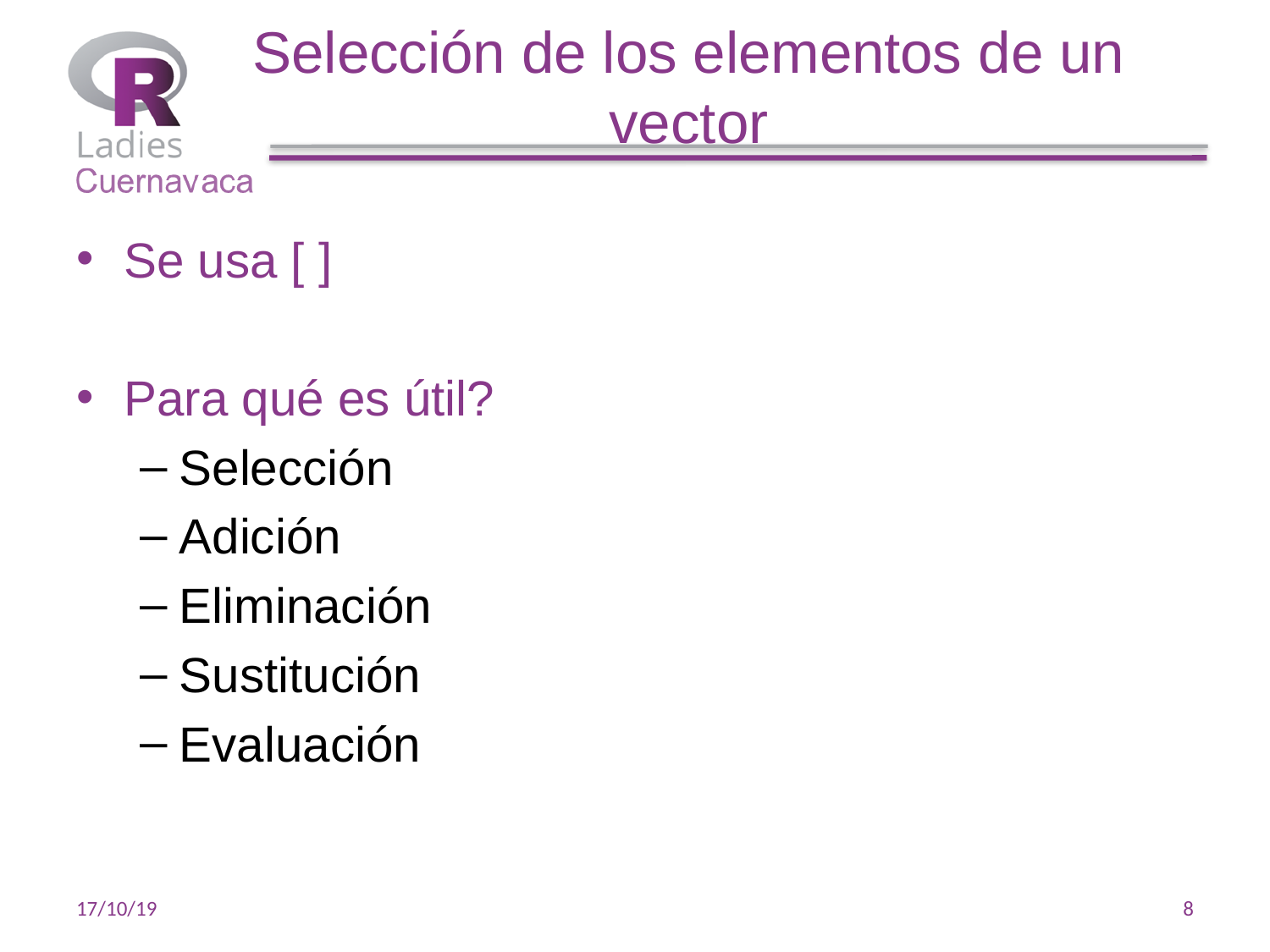

# Selección de los elementos de un vector
Se usa [ ]

Para qué es útil?
Selección
Adición
Eliminación
Sustitución
Evaluación

17/10/19
8